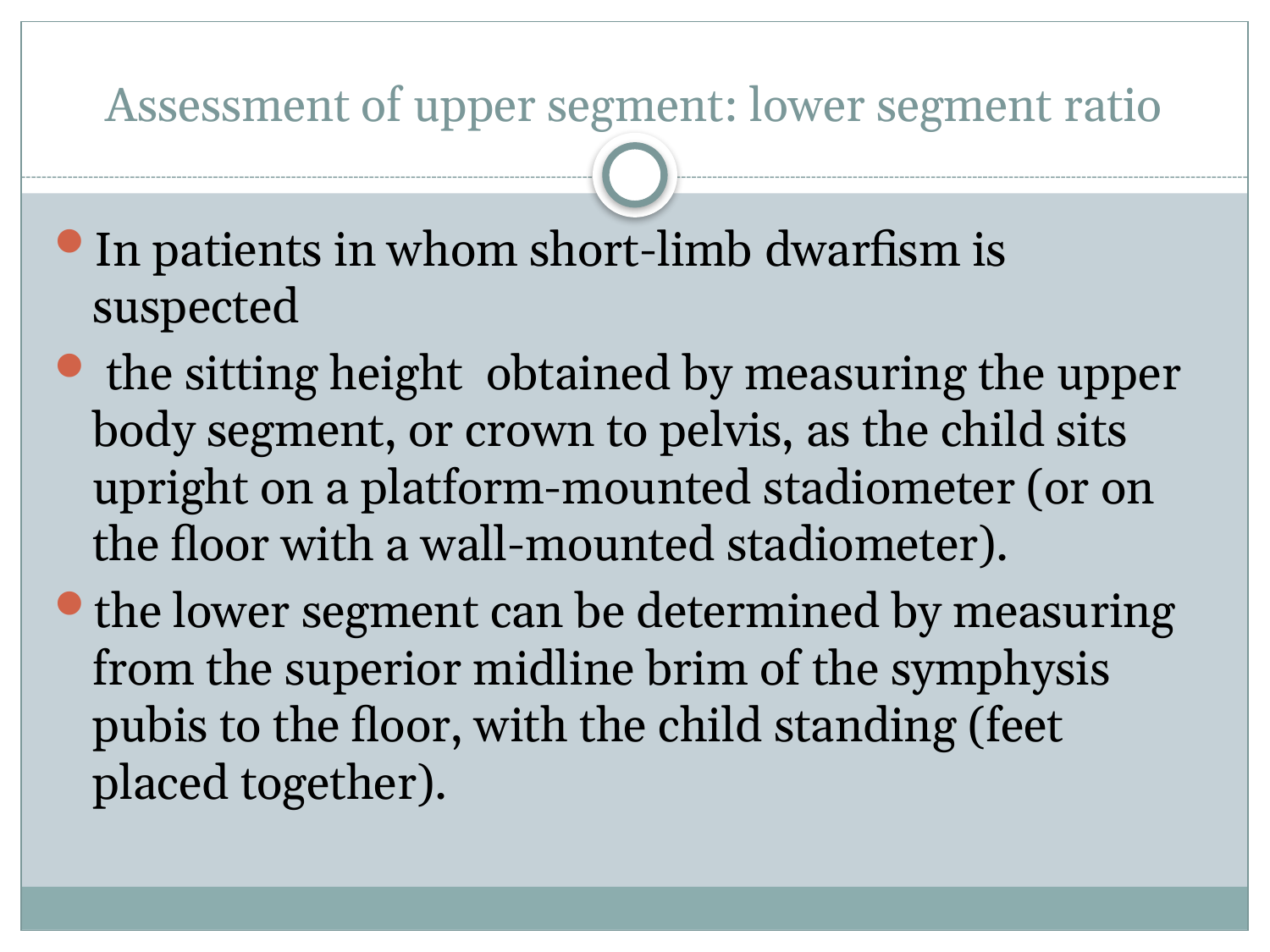

# Assessment of upper segment: lower segment ratio
In patients in whom short-limb dwarfism is suspected
 the sitting height  obtained by measuring the upper body segment, or crown to pelvis, as the child sits upright on a platform-mounted stadiometer (or on the floor with a wall-mounted stadiometer).
the lower segment can be determined by measuring from the superior midline brim of the symphysis pubis to the floor, with the child standing (feet placed together).